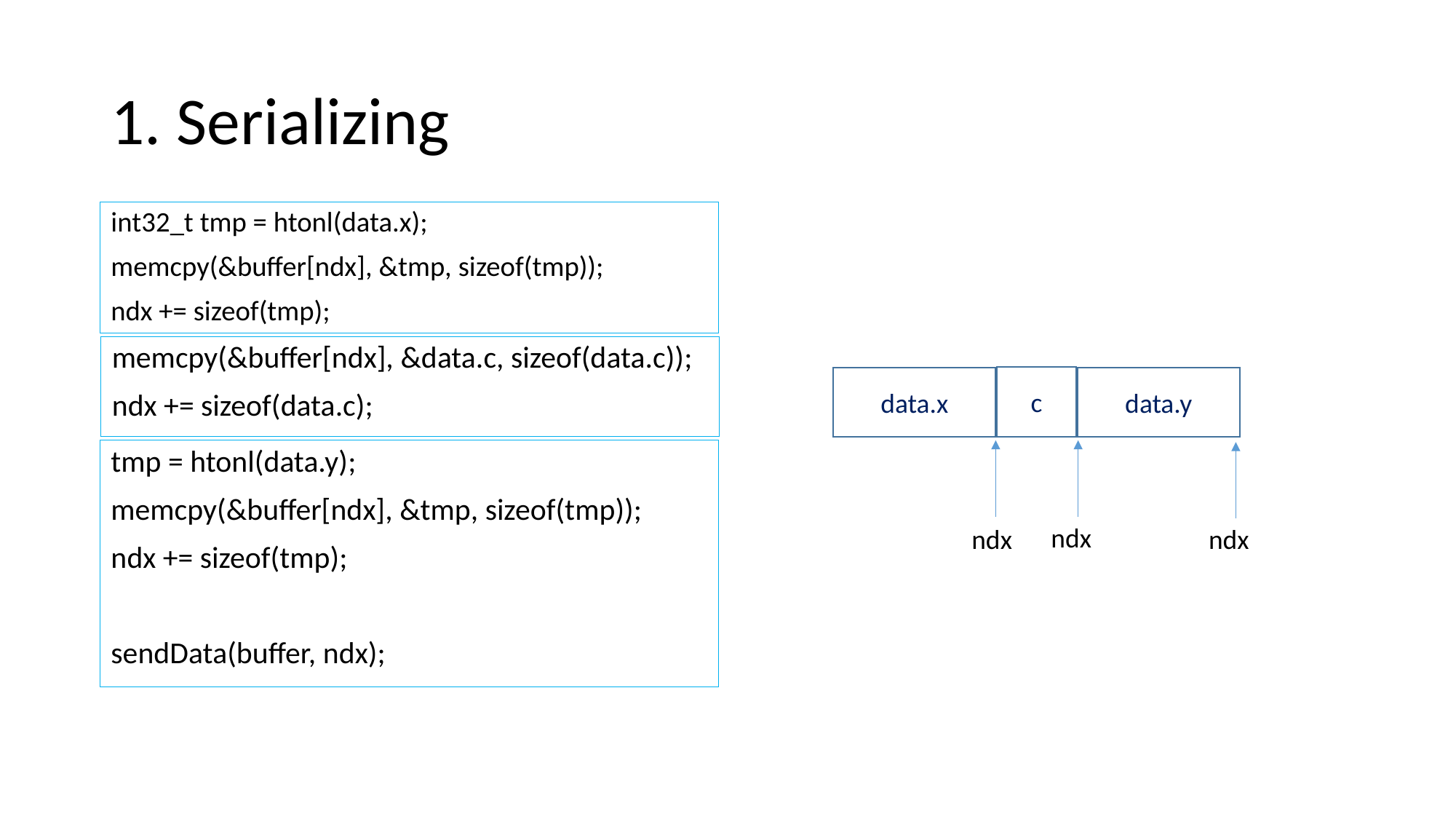

# 1. Serializing
int32_t tmp = htonl(data.x);
memcpy(&buffer[ndx], &tmp, sizeof(tmp));
ndx += sizeof(tmp);

memcpy(&buffer[ndx], &data.c, sizeof(data.c));
ndx += sizeof(data.c);

c
data.x
data.y
tmp = htonl(data.y);
memcpy(&buffer[ndx], &tmp, sizeof(tmp));
ndx += sizeof(tmp);

sendData(buffer, ndx);

ndx
ndx
ndx